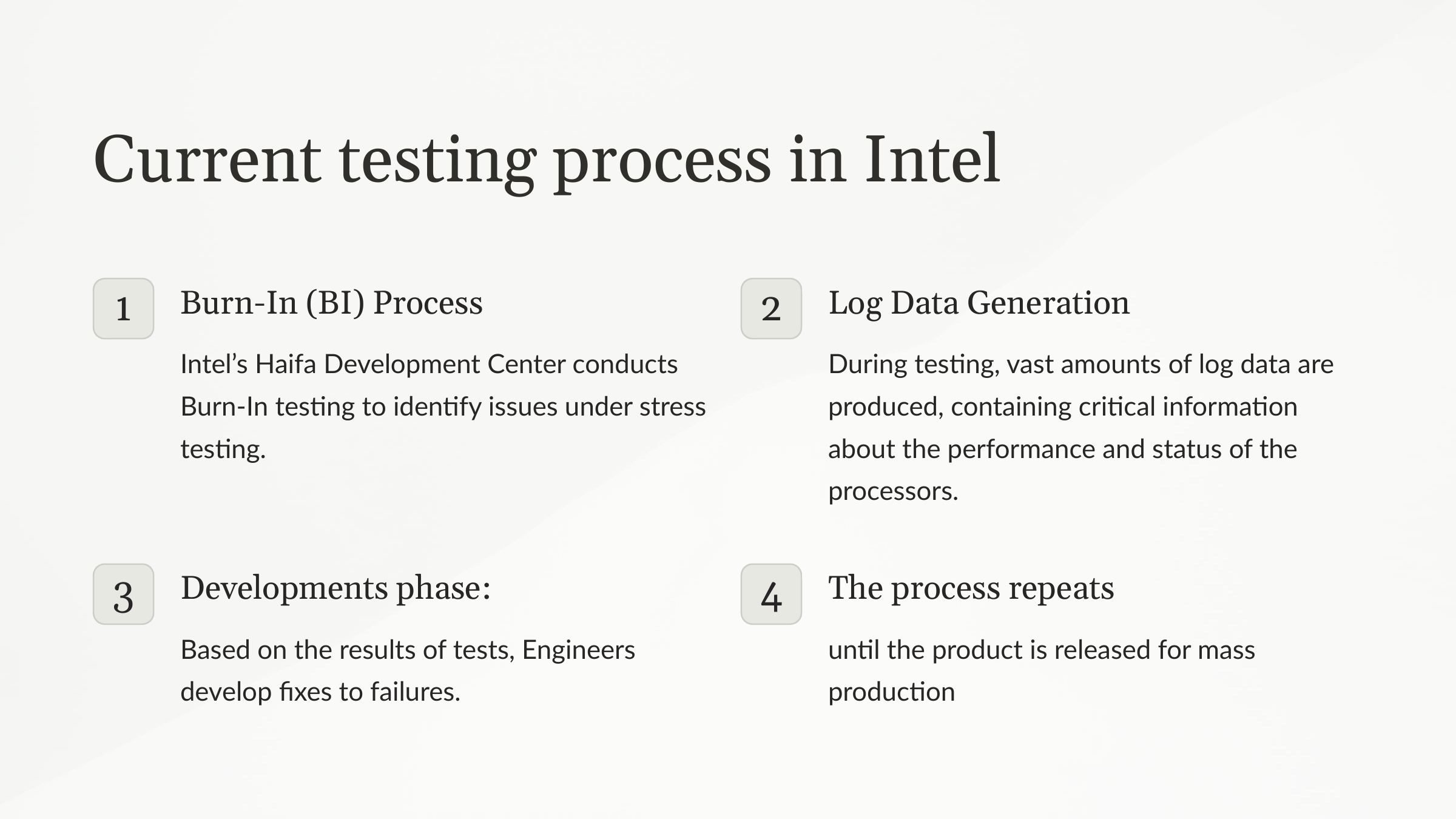

Current testing process in Intel

Burn-In (BI) Process

Log Data Generation
1
2
Intel’s Haifa Development Center conducts Burn-In testing to identify issues under stress testing.
During testing, vast amounts of log data are produced, containing critical information about the performance and status of the processors.

Developments phase:

The process repeats
3
4
Based on the results of tests, Engineers develop fixes to failures.
until the product is released for mass production